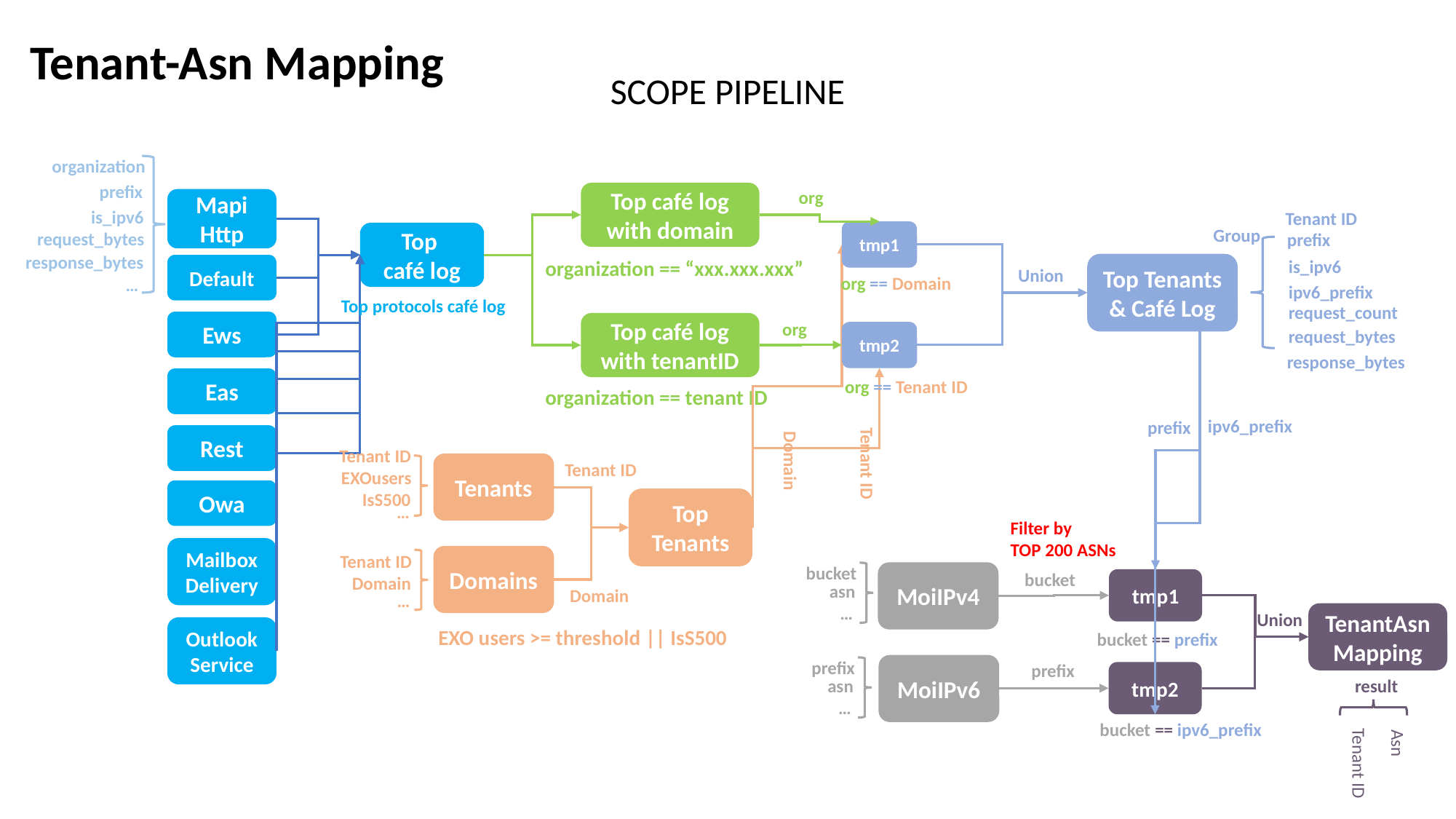

Tenant-Asn Mapping
SCOPE PIPELINE
organization

prefix
is_ipv6
request_bytes
response_bytes
…
org
tmp1
Top Tenants & Café Log
Union
org == Domain
org
tmp2
org == Tenant ID
Tenant ID
Domain
Top café log
with domain
organization == “xxx.xxx.xxx”
Top café log
with tenantID
organization == tenant ID
Mapi
Http
Top
café log
Default
Top protocols café log
Ews
Eas
Rest
Owa
Mailbox
Delivery
Outlook
Service
Tenant ID
prefix
is_ipv6
ipv6_prefix
request_count
request_bytes
response_bytes

Group
ipv6_prefix
prefix
Tenant ID

EXOusers
…
IsS500
Tenant ID
Tenants
Top Tenants
Domains
EXO users >= threshold || IsS500
Domain
Tenant ID

Domain
…
bucket

asn
…
MoiIPv4
bucket
tmp1
Union
TenantAsn Mapping
bucket == prefix
prefix

asn
…
prefix
MoiIPv6
tmp2
result

Tenant ID
Asn
bucket == ipv6_prefix
Filter by
TOP 200 ASNs